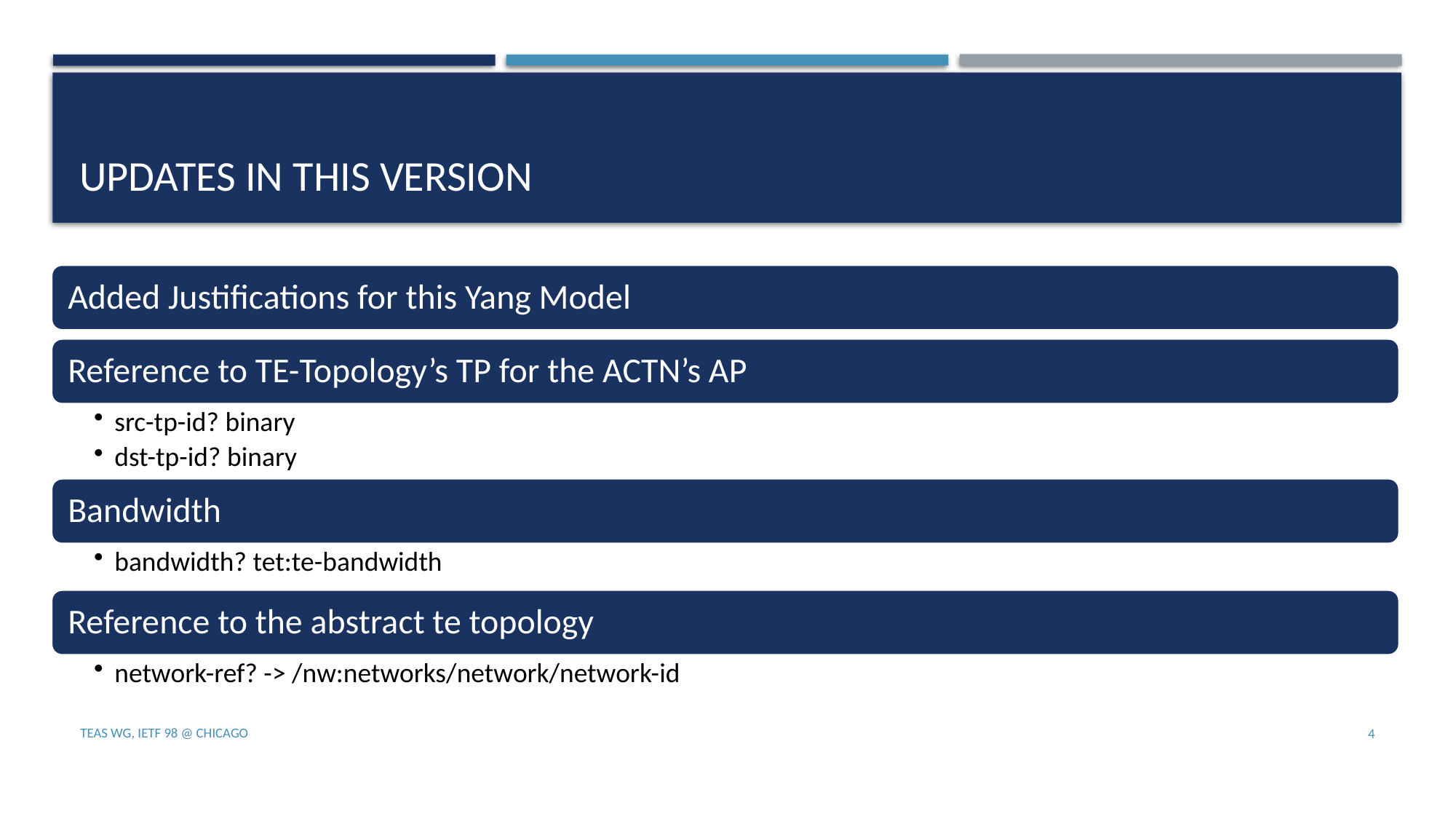

# Updates in this version
Added Justifications for this Yang Model
Reference to TE-Topology’s TP for the ACTN’s AP
src-tp-id? binary
dst-tp-id? binary
Bandwidth
bandwidth? tet:te-bandwidth
Reference to the abstract te topology
network-ref? -> /nw:networks/network/network-id
TEAS WG, IETF 98 @ Chicago
4